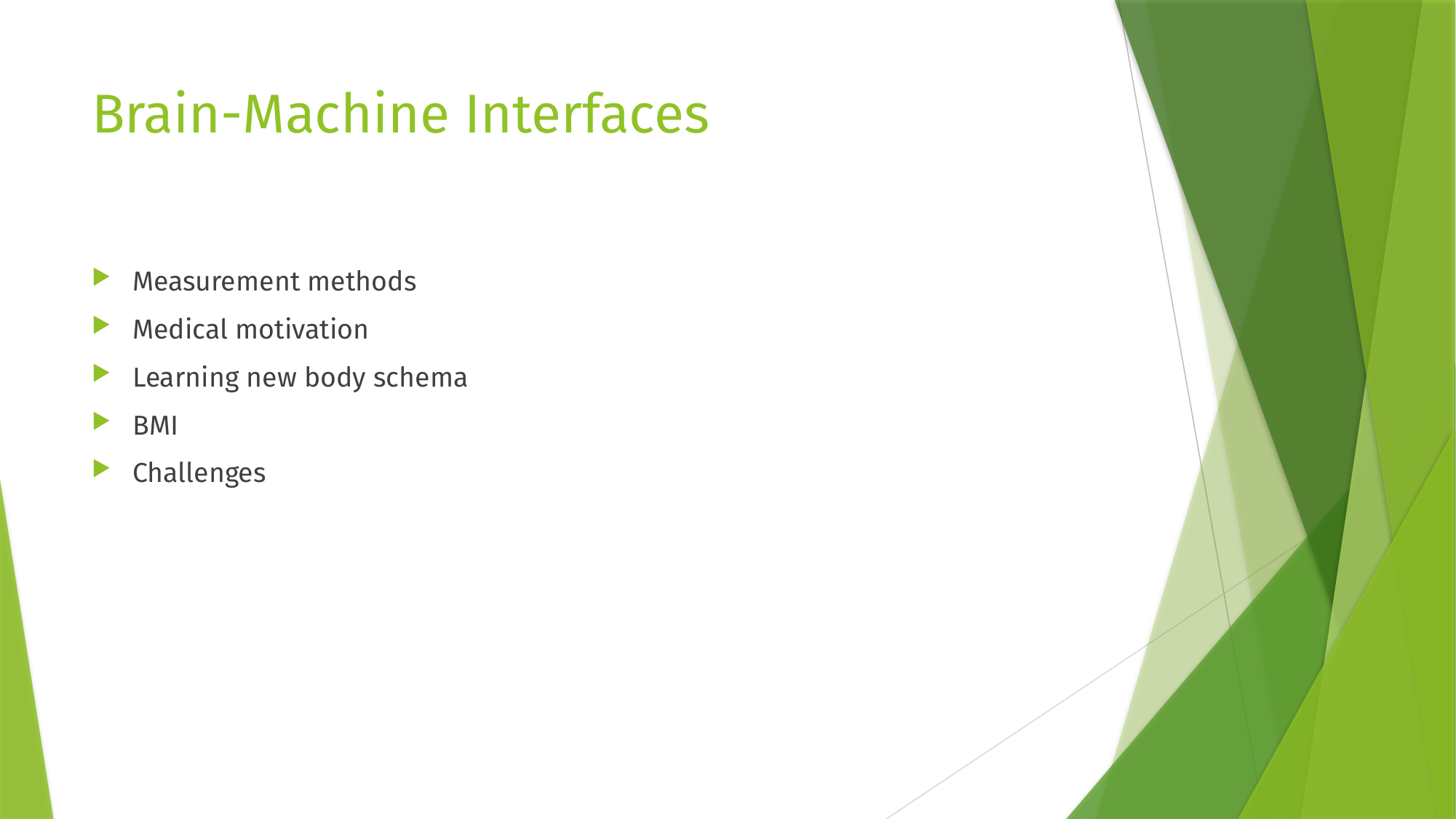

# Brain-Machine Interfaces
Measurement methods
Medical motivation
Learning new body schema
BMI
Challenges